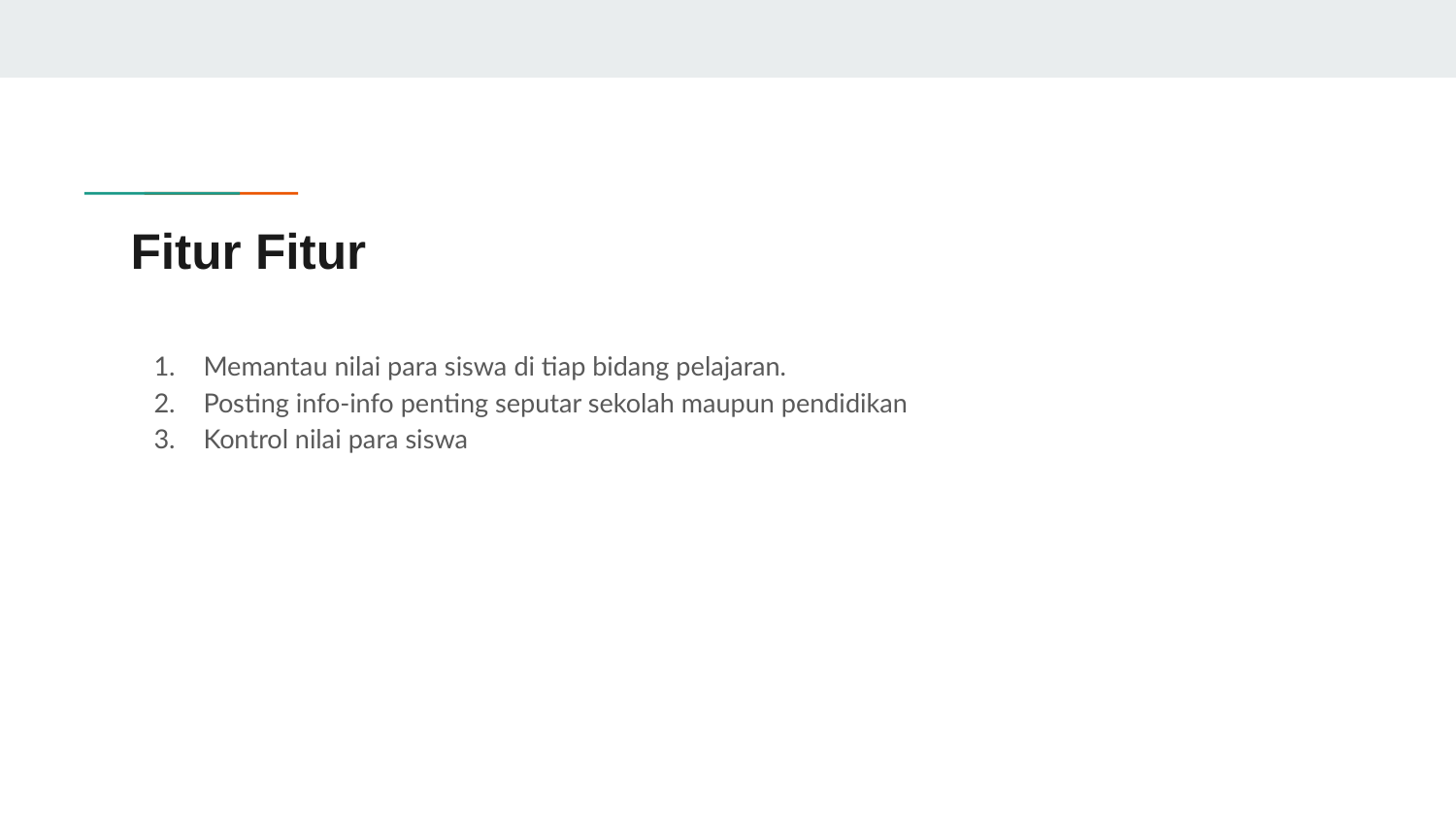

# Fitur Fitur
Memantau nilai para siswa di tiap bidang pelajaran.
Posting info-info penting seputar sekolah maupun pendidikan
Kontrol nilai para siswa